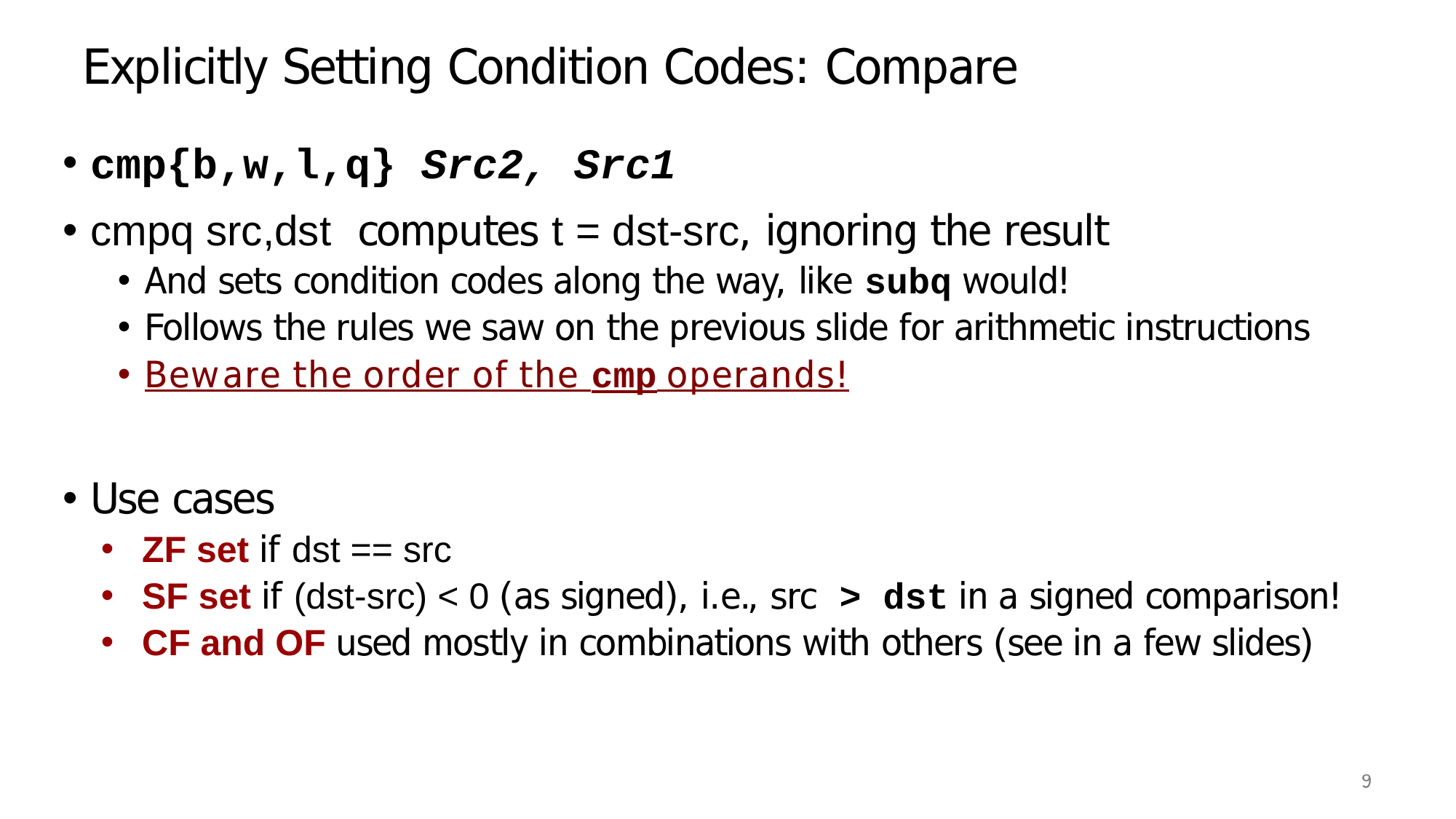

Carnegie Mellon
# Explicitly Setting Condition Codes: Compare
cmp{b,w,l,q} Src2, Src1
cmpq src,dst  computes t = dst-src, ignoring the result
And sets condition codes along the way, like subq would!
Follows the rules we saw on the previous slide for arithmetic instructions
Beware the order of the cmp operands!

Use cases
ZF set if dst == src
SF set if (dst-src) < 0 (as signed), i.e., src > dst in a signed comparison!
CF and OF used mostly in combinations with others (see in a few slides)
9